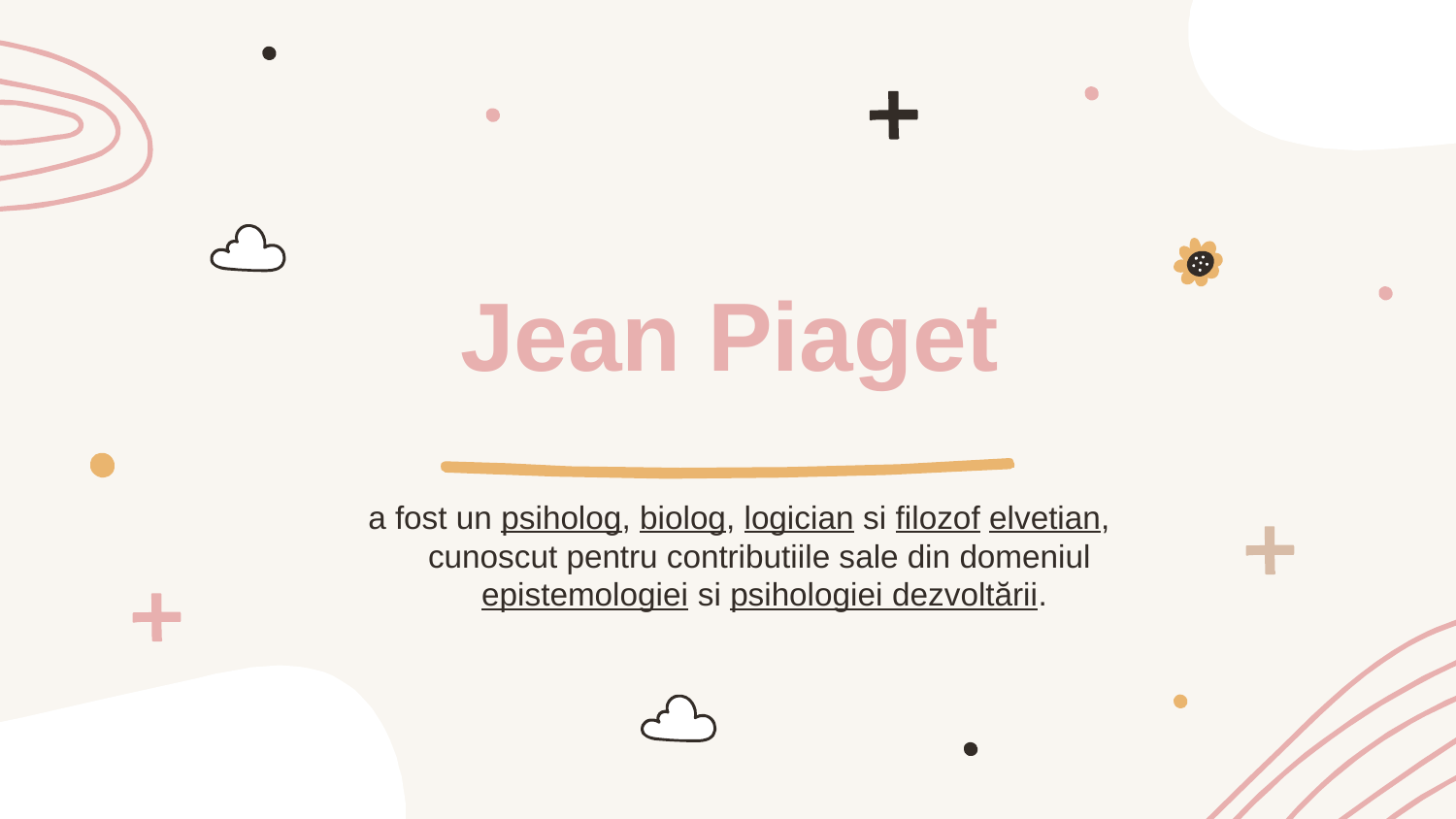

# Jean Piaget

a fost un psiholog, biolog, logician si filozof elvetian, cunoscut pentru contributiile sale din domeniul epistemologiei si psihologiei dezvoltării.